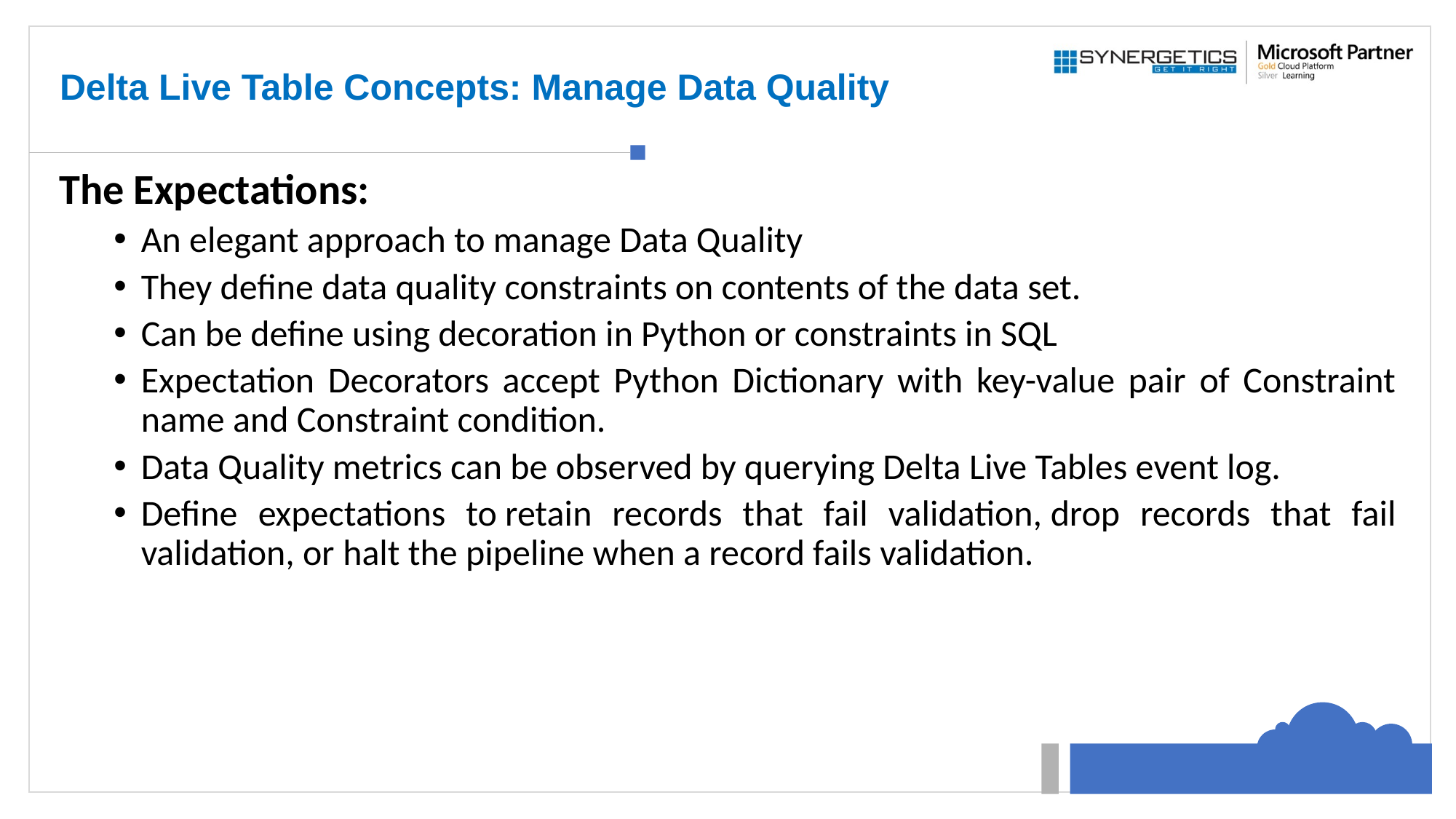

# Delta Live Table Concepts: Manage Data Quality
The Expectations:
An elegant approach to manage Data Quality
They define data quality constraints on contents of the data set.
Can be define using decoration in Python or constraints in SQL
Expectation Decorators accept Python Dictionary with key-value pair of Constraint name and Constraint condition.
Data Quality metrics can be observed by querying Delta Live Tables event log.
Define expectations to retain records that fail validation, drop records that fail validation, or halt the pipeline when a record fails validation.